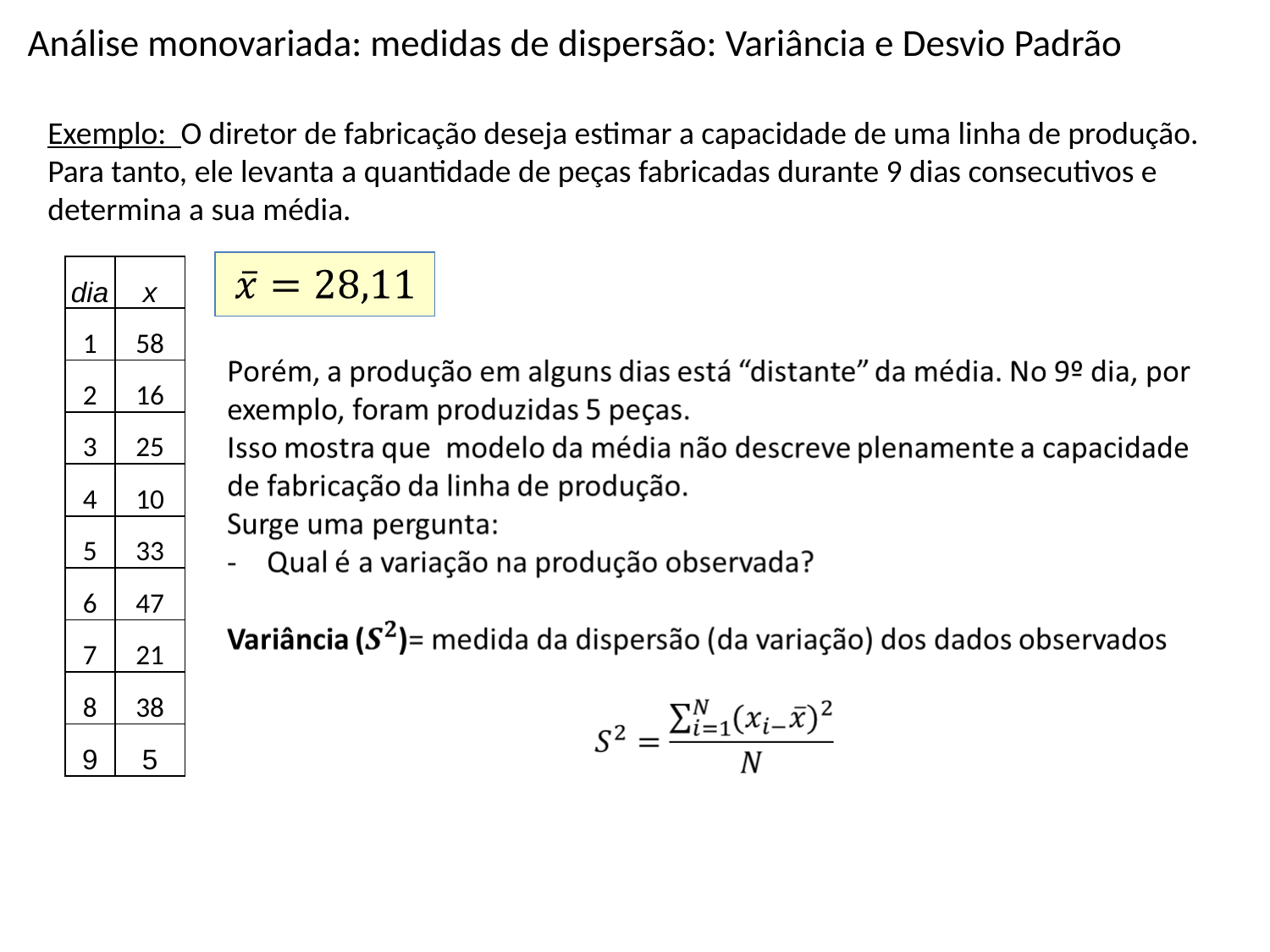

# Análise monovariada: medidas de dispersão: Variância e Desvio Padrão

Exemplo:  O diretor de fabricação deseja estimar a capacidade de uma linha de produção. Para tanto, ele levanta a quantidade de peças fabricadas durante 9 dias consecutivos e determina a sua média.

| dia | x |
| --- | --- |
| 1 | 58 |
| 2 | 16 |
| 3 | 25 |
| 4 | 10 |
| 5 | 33 |
| 6 | 47 |
| 7 | 21 |
| 8 | 38 |
| 9 | 5 |